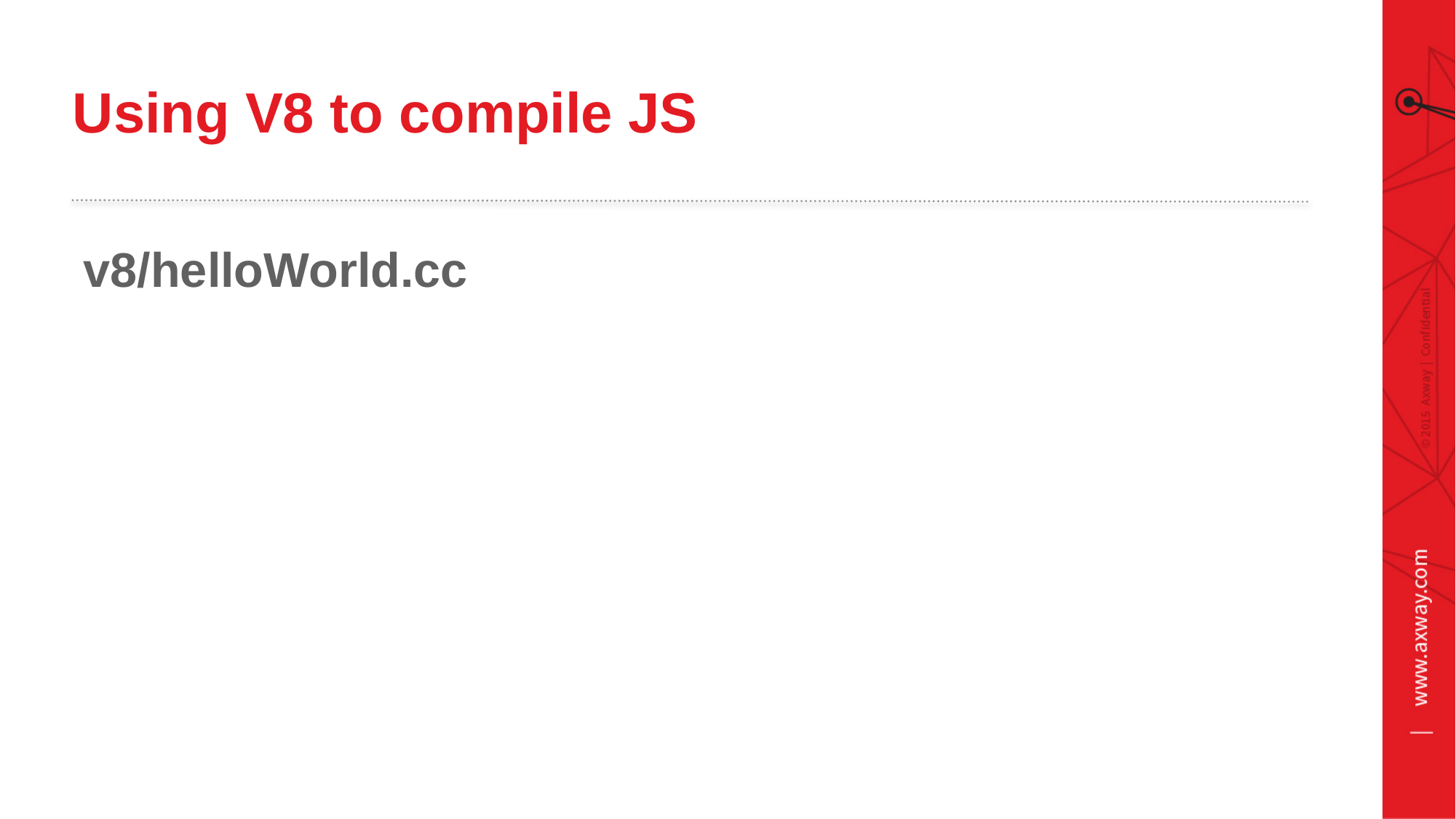

# Using V8 to compile JS
v8/helloWorld.cc